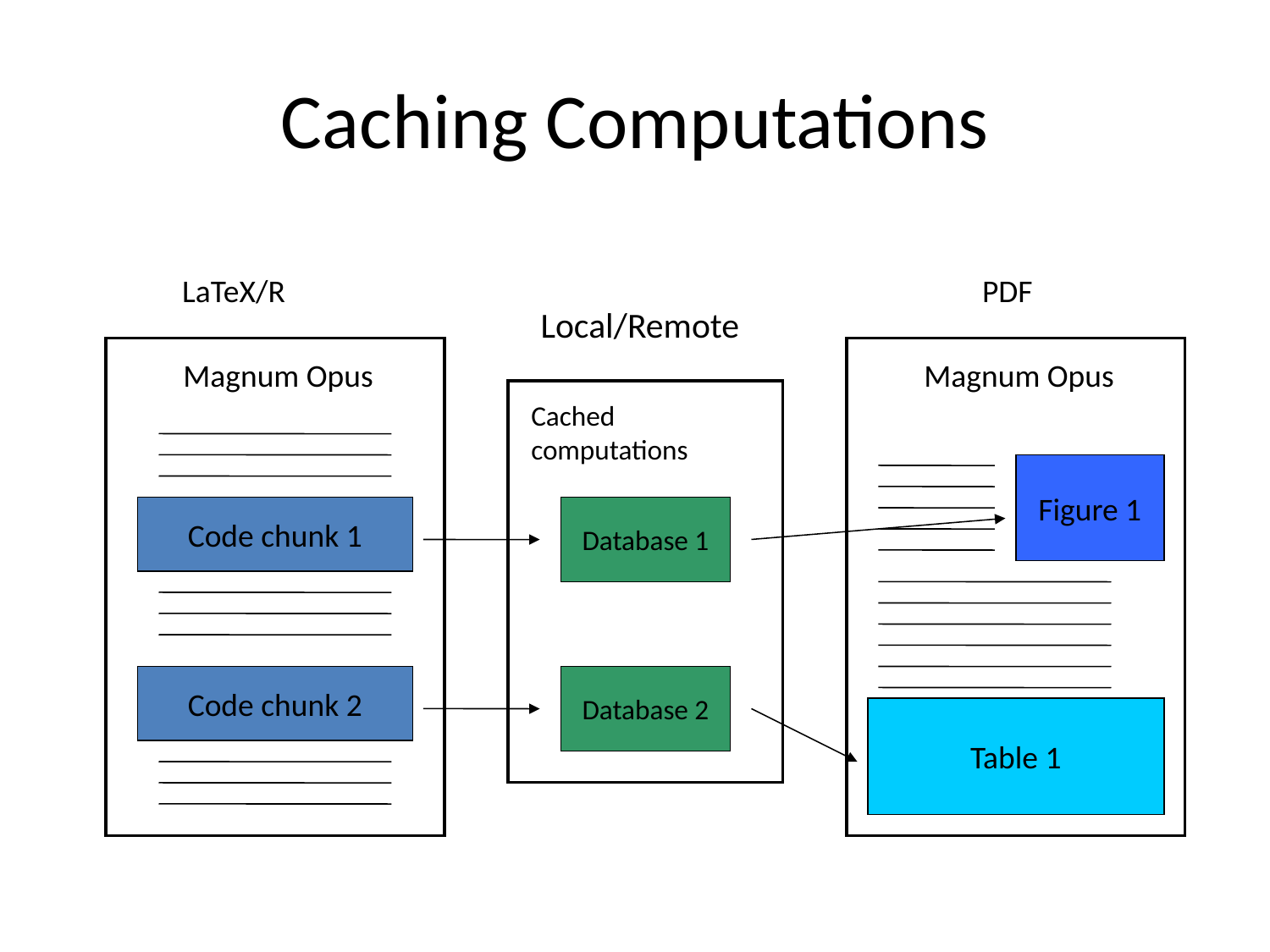

# Caching Computations
LaTeX/R
PDF
Local/Remote

Magnum Opus
Magnum Opus

Cached computations

Figure 1

Code chunk 1
Database 1

Code chunk 2
Database 2

Table 1